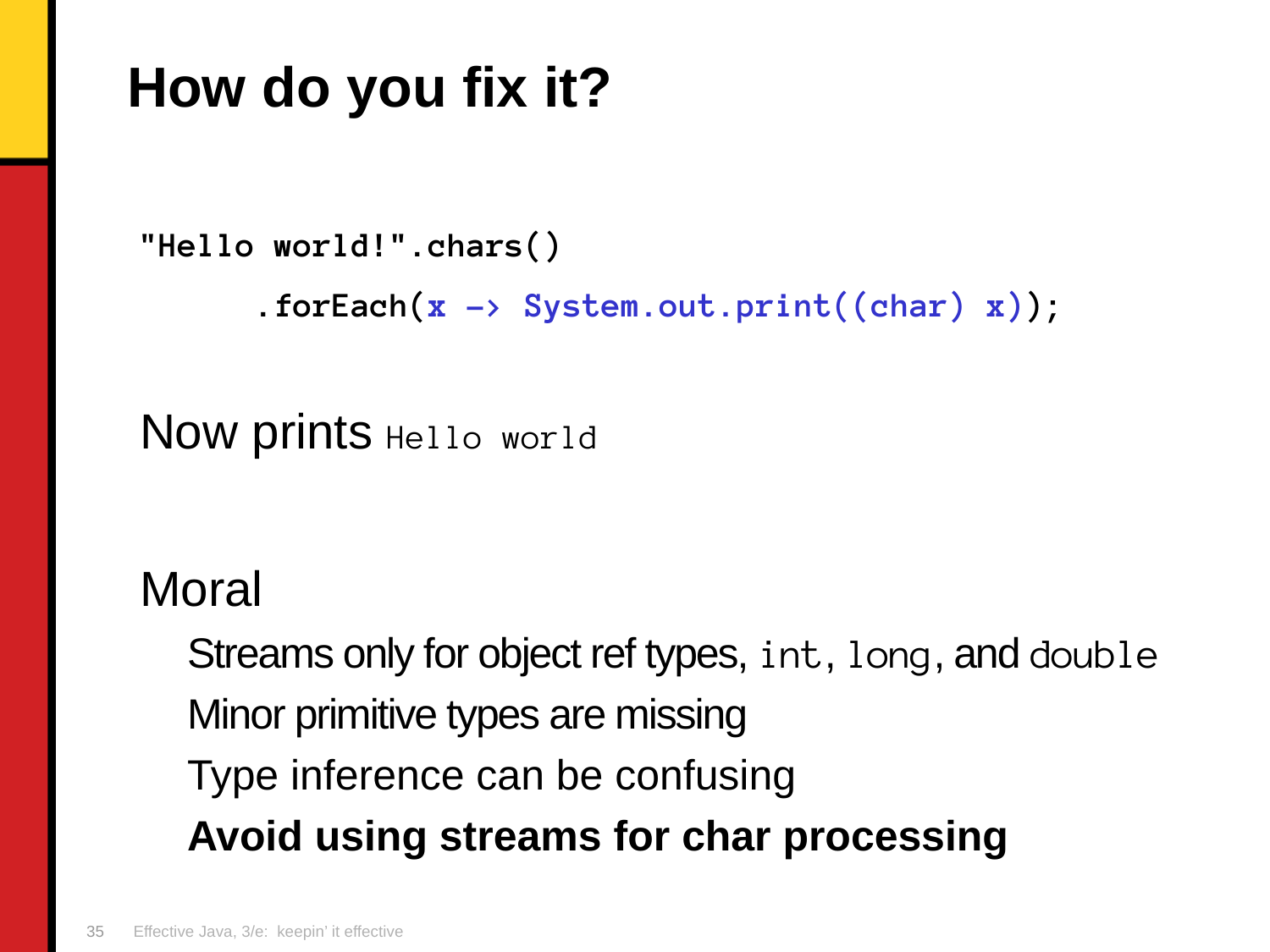

# How do you fix it?
"Hello world!".chars()
      .forEach(x -> System.out.print((char) x));

Now prints Hello world

Moral
Streams only for object ref types, int, long, and double
Minor primitive types are missing
Type inference can be confusing
Avoid using streams for char processing